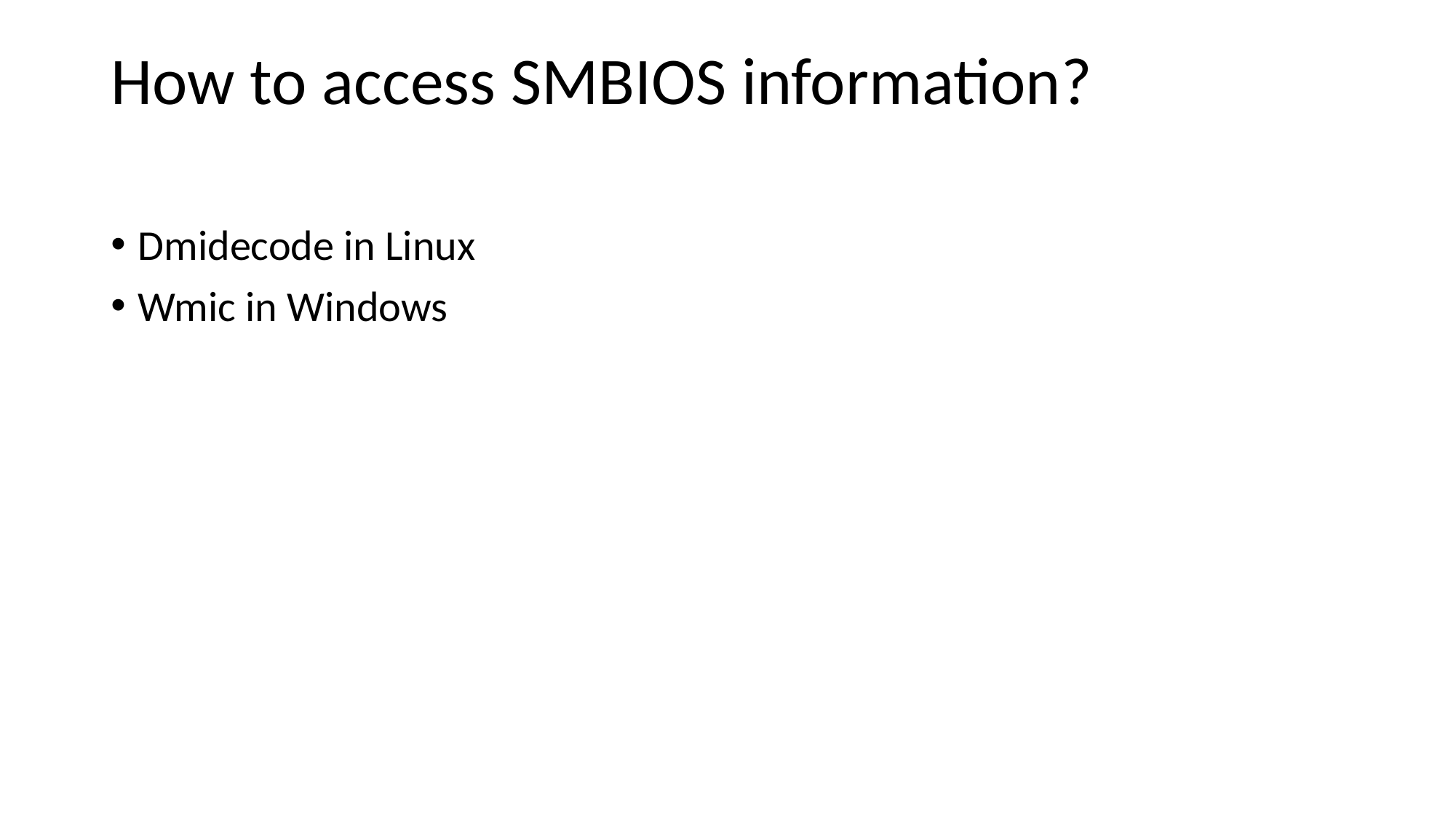

# How to access SMBIOS information?
Dmidecode in Linux
Wmic in Windows